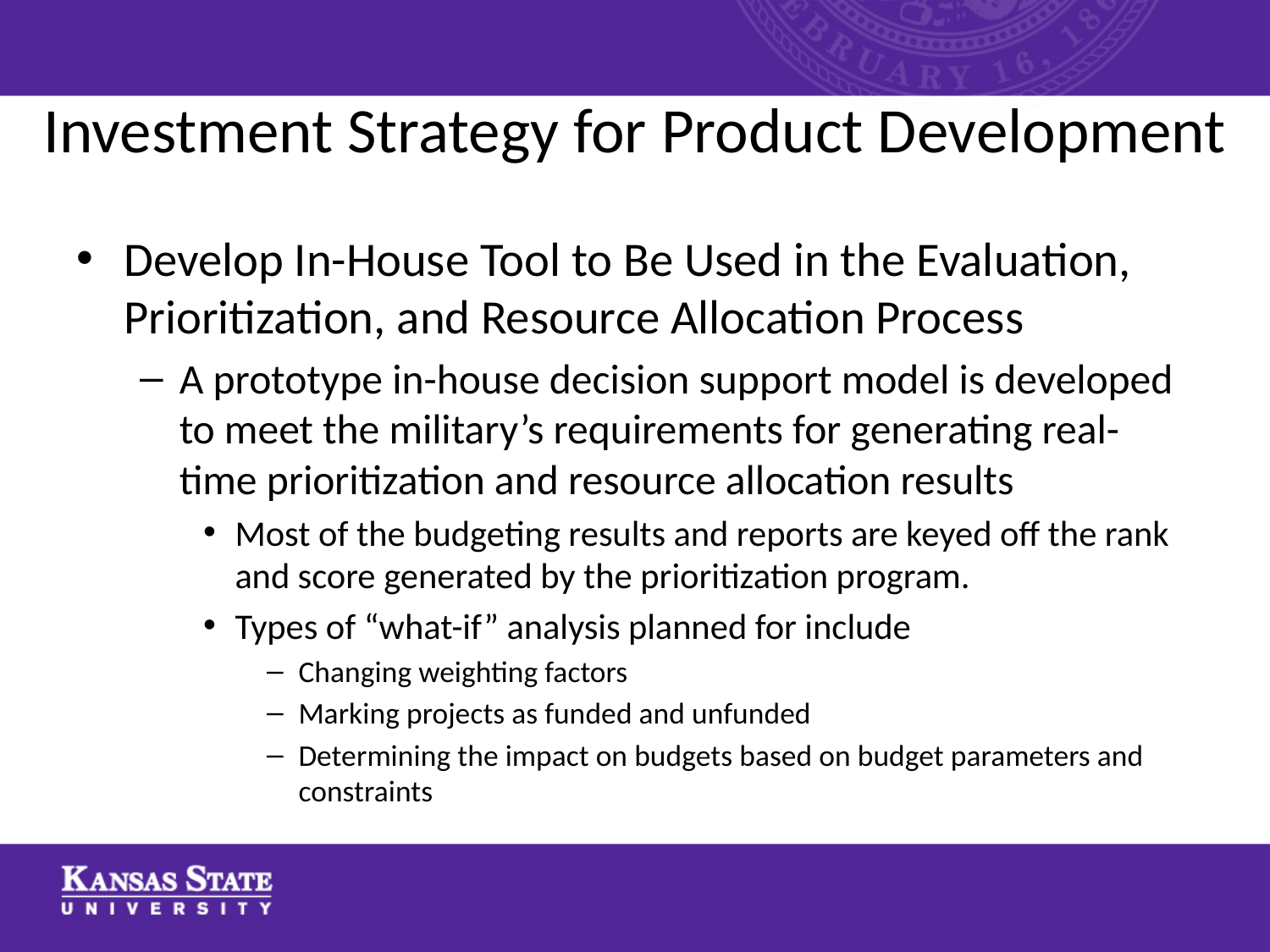

# Investment Strategy for Product Development
Develop In-House Tool to Be Used in the Evaluation, Prioritization, and Resource Allocation Process
A prototype in-house decision support model is developed to meet the military’s requirements for generating real-time prioritization and resource allocation results
Most of the budgeting results and reports are keyed off the rank and score generated by the prioritization program.
Types of “what-if” analysis planned for include
Changing weighting factors
Marking projects as funded and unfunded
Determining the impact on budgets based on budget parameters and constraints